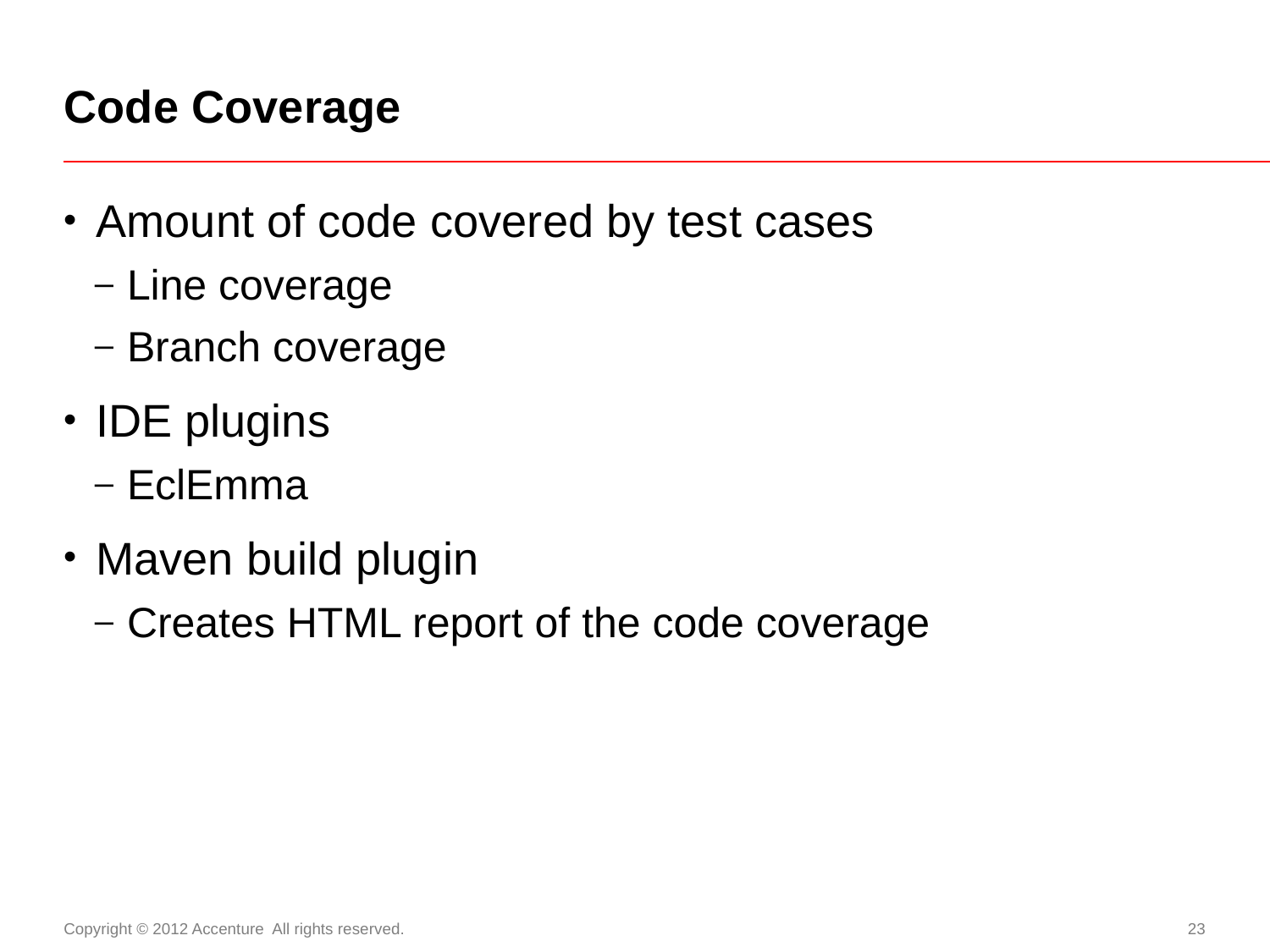

# Code Coverage
Amount of code covered by test cases
Line coverage
Branch coverage
IDE plugins
EclEmma
Maven build plugin
Creates HTML report of the code coverage